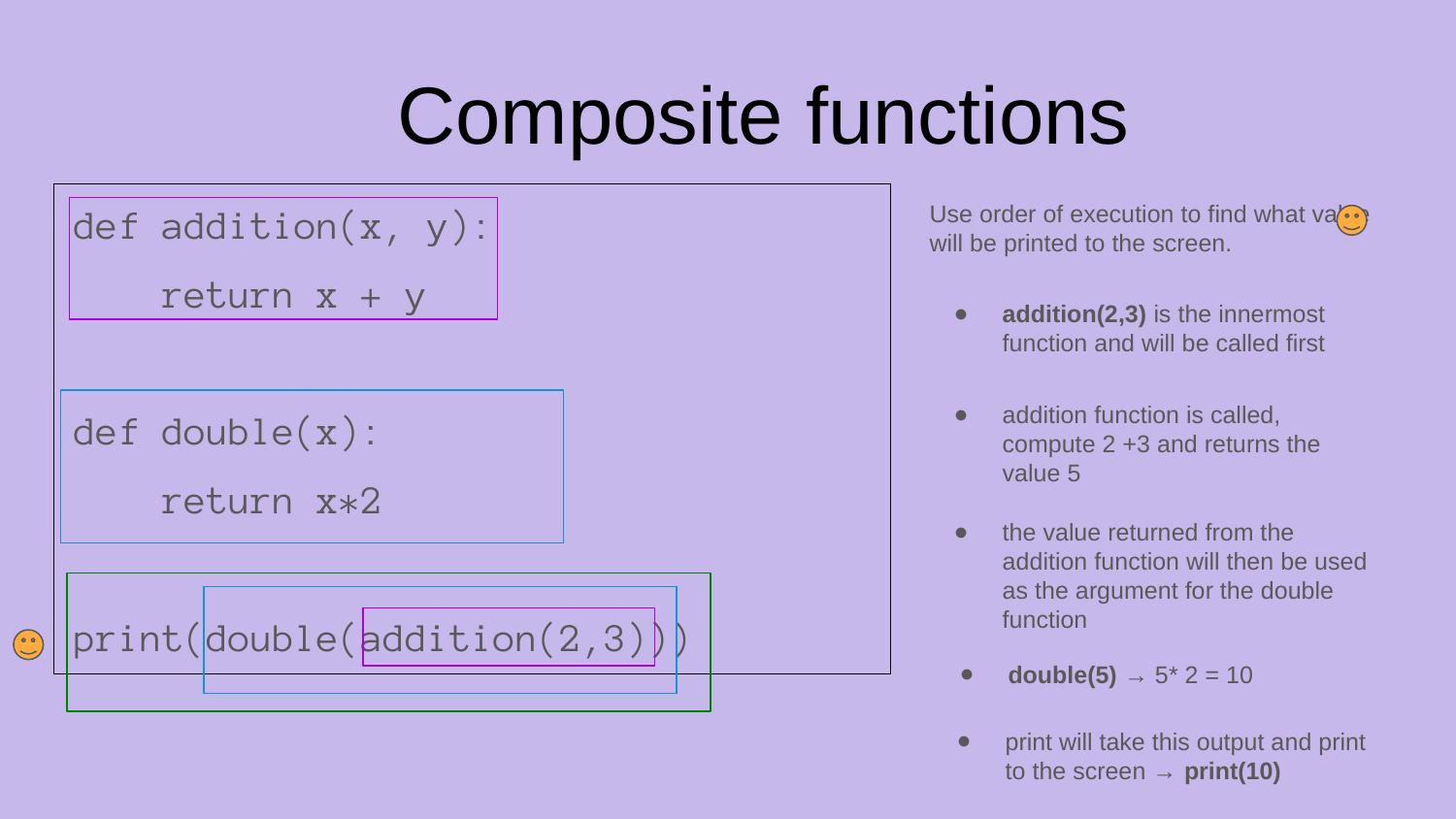

Composite functions
def addition(x, y):
    return x + y

def double(x):
    return x*2

print(double(addition(2,3)))
Use order of execution to find what value will be printed to the screen.

addition function is called, compute 2 +3 and returns the value 5

addition(2,3) is the innermost function and will be called first

double(5) → 5* 2 = 10
the value returned from the addition function will then be used as the argument for the double function

print will take this output and print to the screen → print(10)